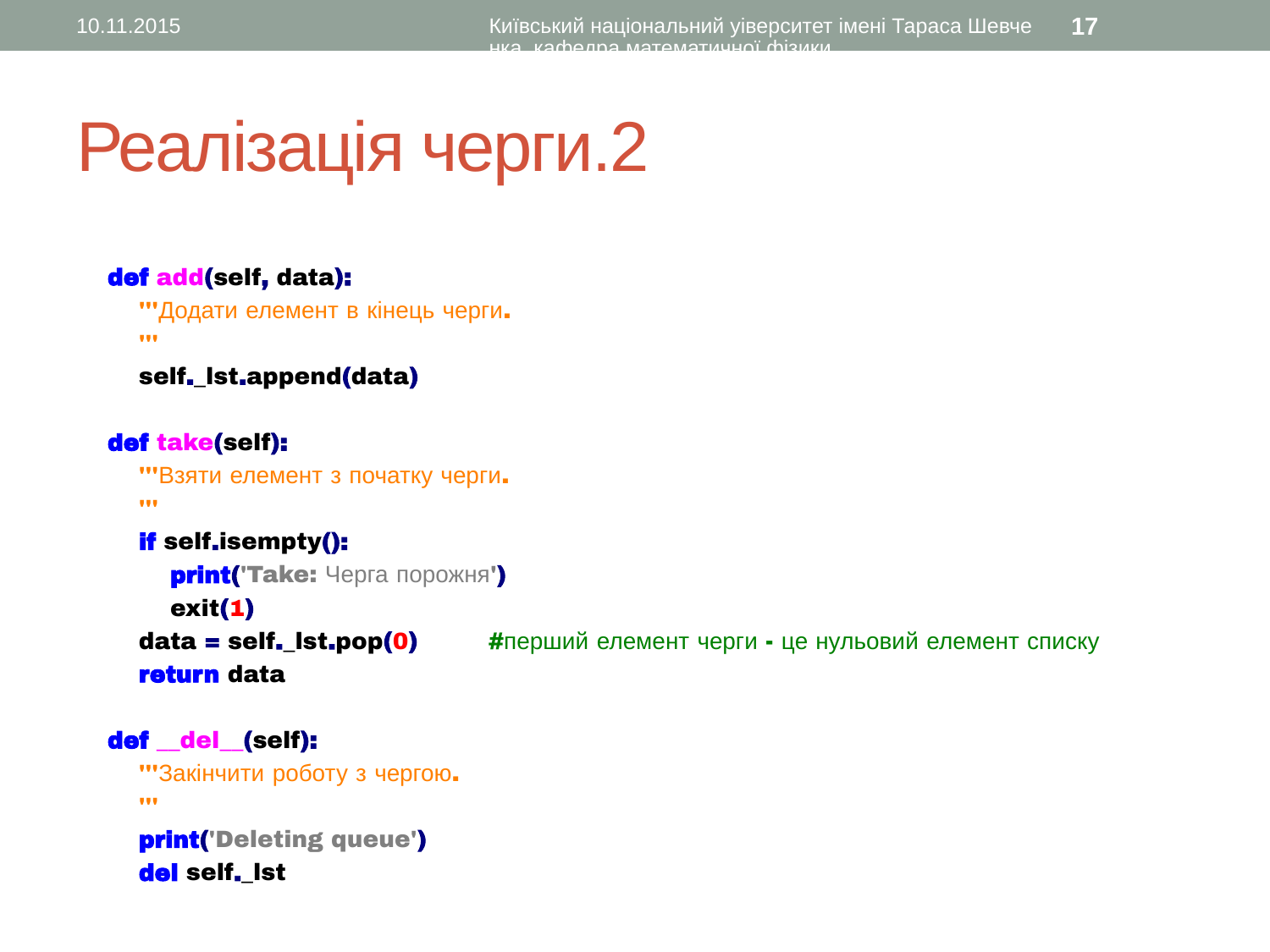

10.11.2015
Київський національний уіверситет імені Тараса Шевченка, кафедра математичної фізики
17
# Реалізація черги.2

    def add(self, data):
        '''Додати елемент в кінець черги.
        '''
        self._lst.append(data)

    def take(self):
        '''Взяти елемент з початку черги.
        '''
        if self.isempty():
            print('Take: Черга порожня')
            exit(1)
        data = self._lst.pop(0)         #перший елемент черги - це нульовий елемент списку
        return data

    def __del__(self):
        '''Закінчити роботу з чергою.
        '''
        print('Deleting queue')
        del self._lst